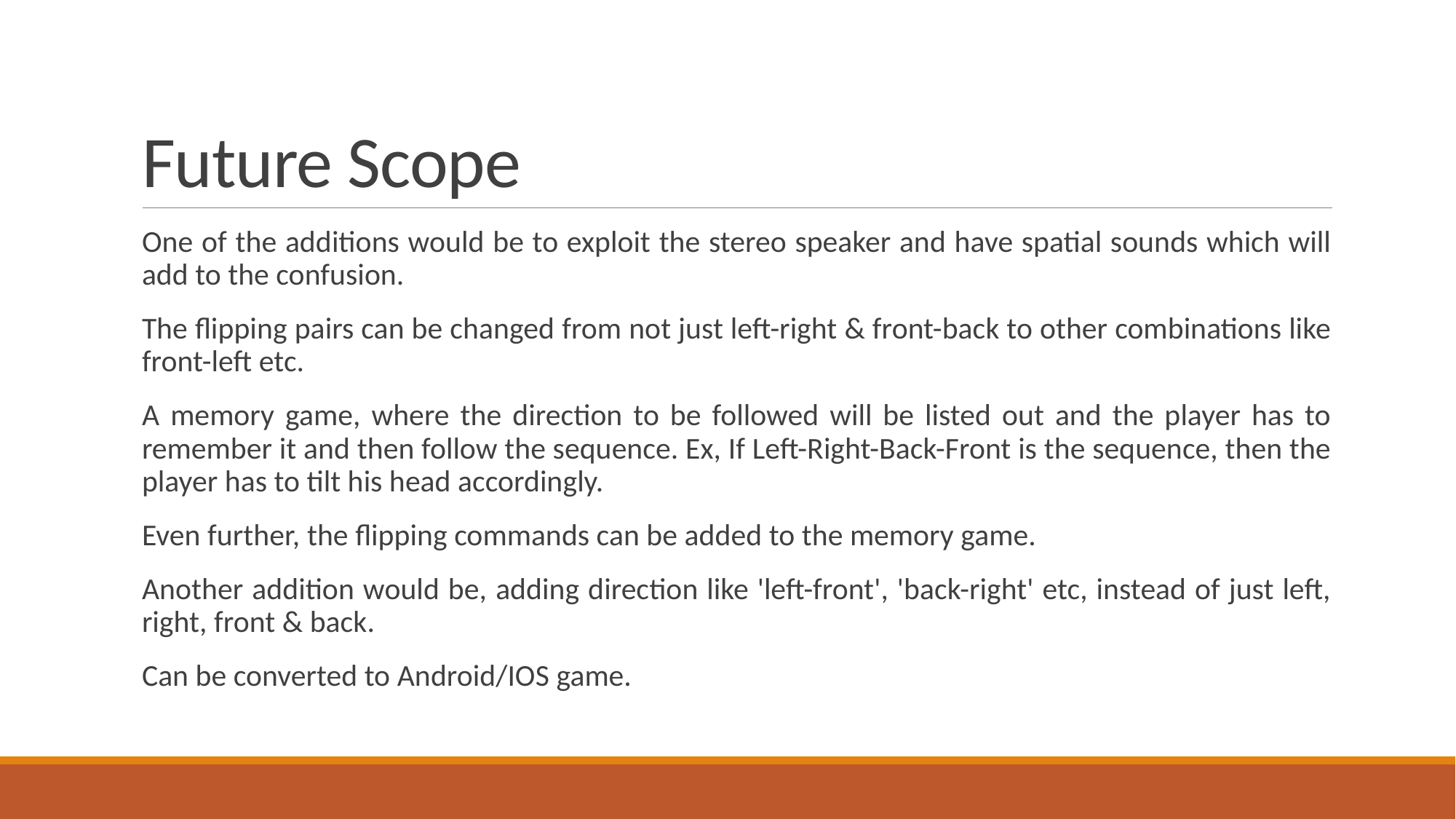

# Future Scope
One of the additions would be to exploit the stereo speaker and have spatial sounds which will add to the confusion.
The flipping pairs can be changed from not just left-right & front-back to other combinations like front-left etc.
A memory game, where the direction to be followed will be listed out and the player has to remember it and then follow the sequence. Ex, If Left-Right-Back-Front is the sequence, then the player has to tilt his head accordingly.
Even further, the flipping commands can be added to the memory game.
Another addition would be, adding direction like 'left-front', 'back-right' etc, instead of just left, right, front & back.
Can be converted to Android/IOS game.